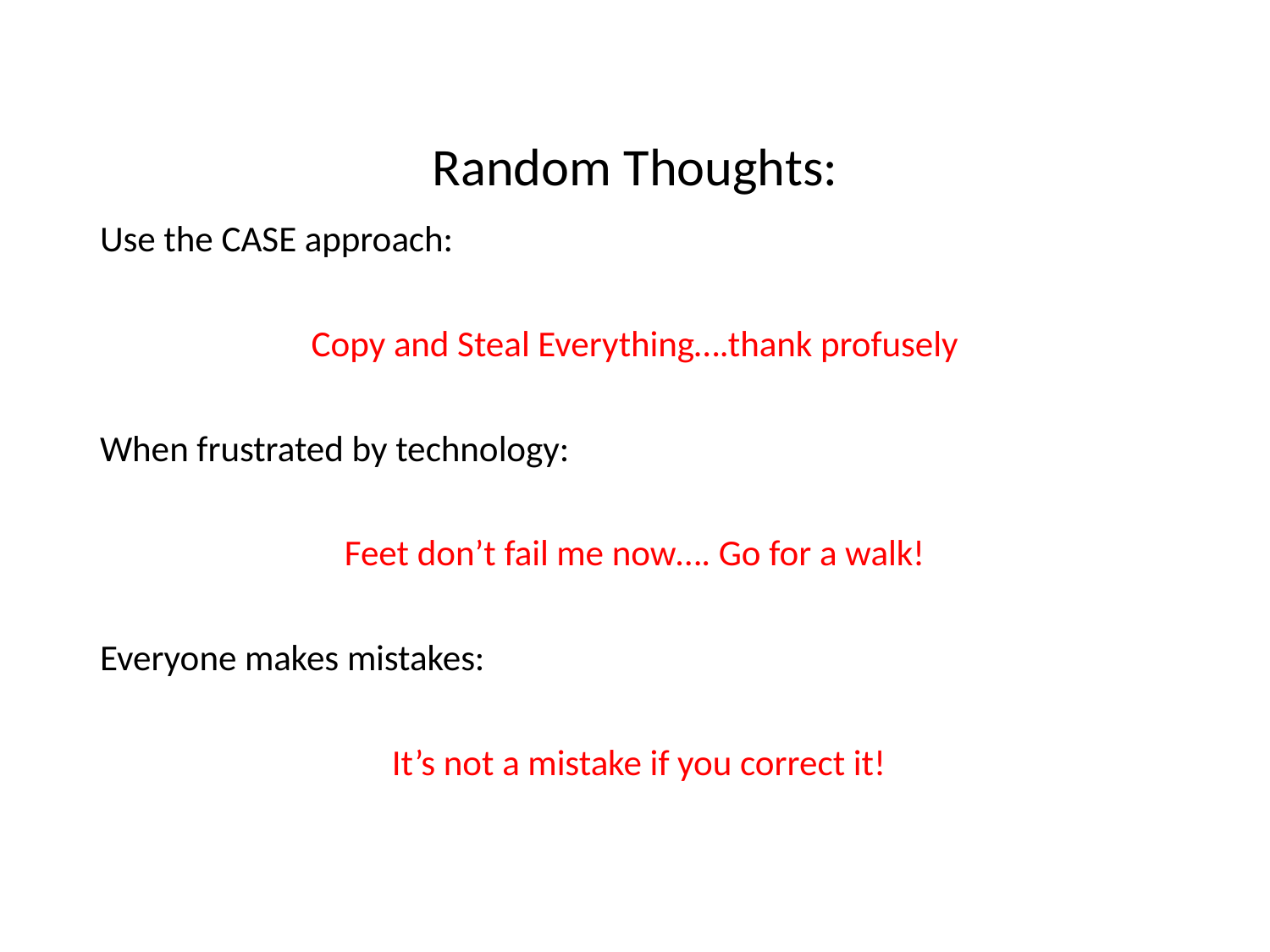

# Random Thoughts:
Use the CASE approach:

Copy and Steal Everything….thank profusely

When frustrated by technology:

Feet don’t fail me now…. Go for a walk!

Everyone makes mistakes:

 It’s not a mistake if you correct it!